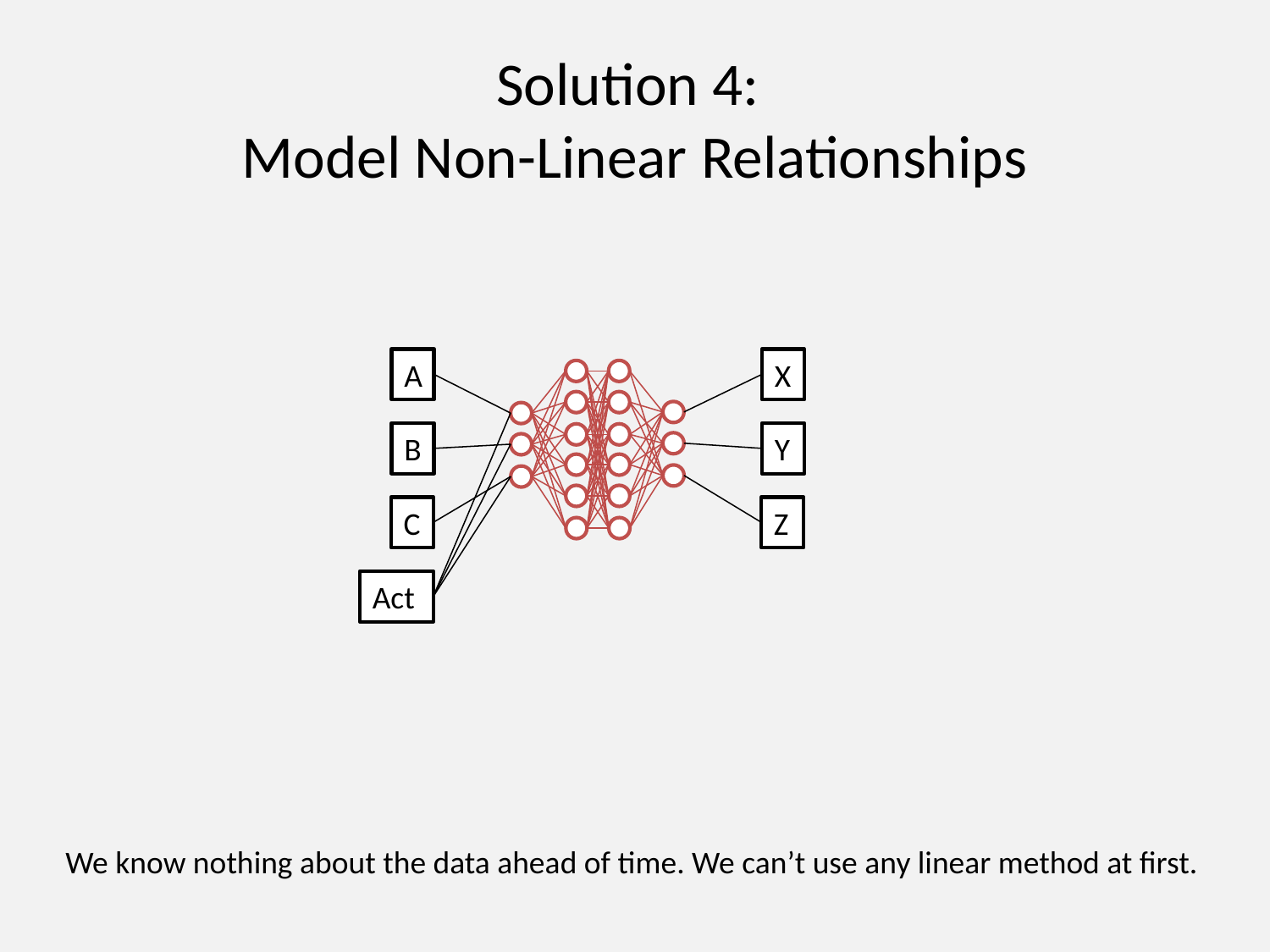

# Solution 4: Model Non-Linear Relationships
A
X

B
Y

C
Z

Act
We know nothing about the data ahead of time. We can’t use any linear method at first.